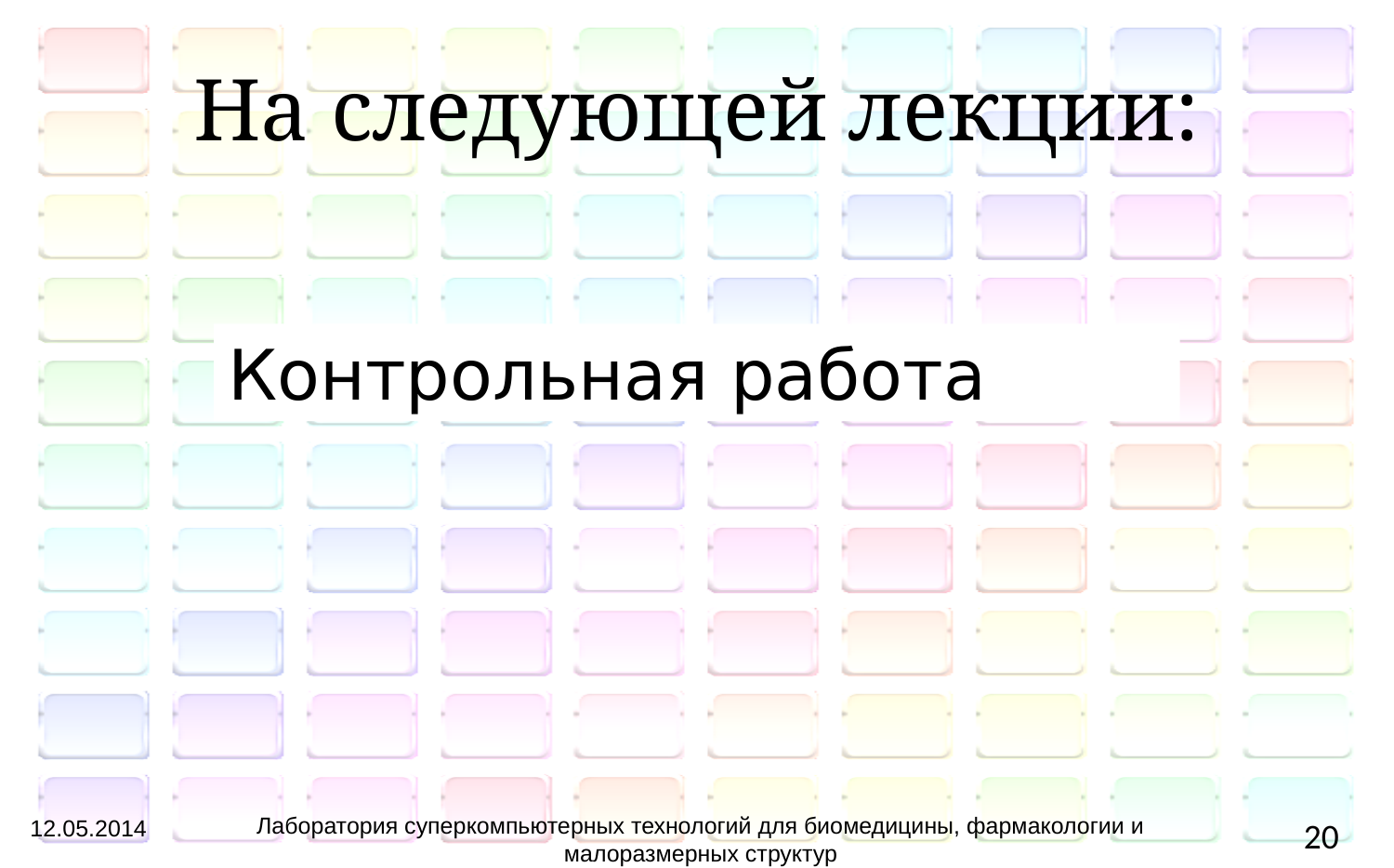

# На следующей лекции:

Контрольная работа
Лаборатория суперкомпьютерных технологий для биомедицины, фармакологии и малоразмерных структур
12.05.2014
20